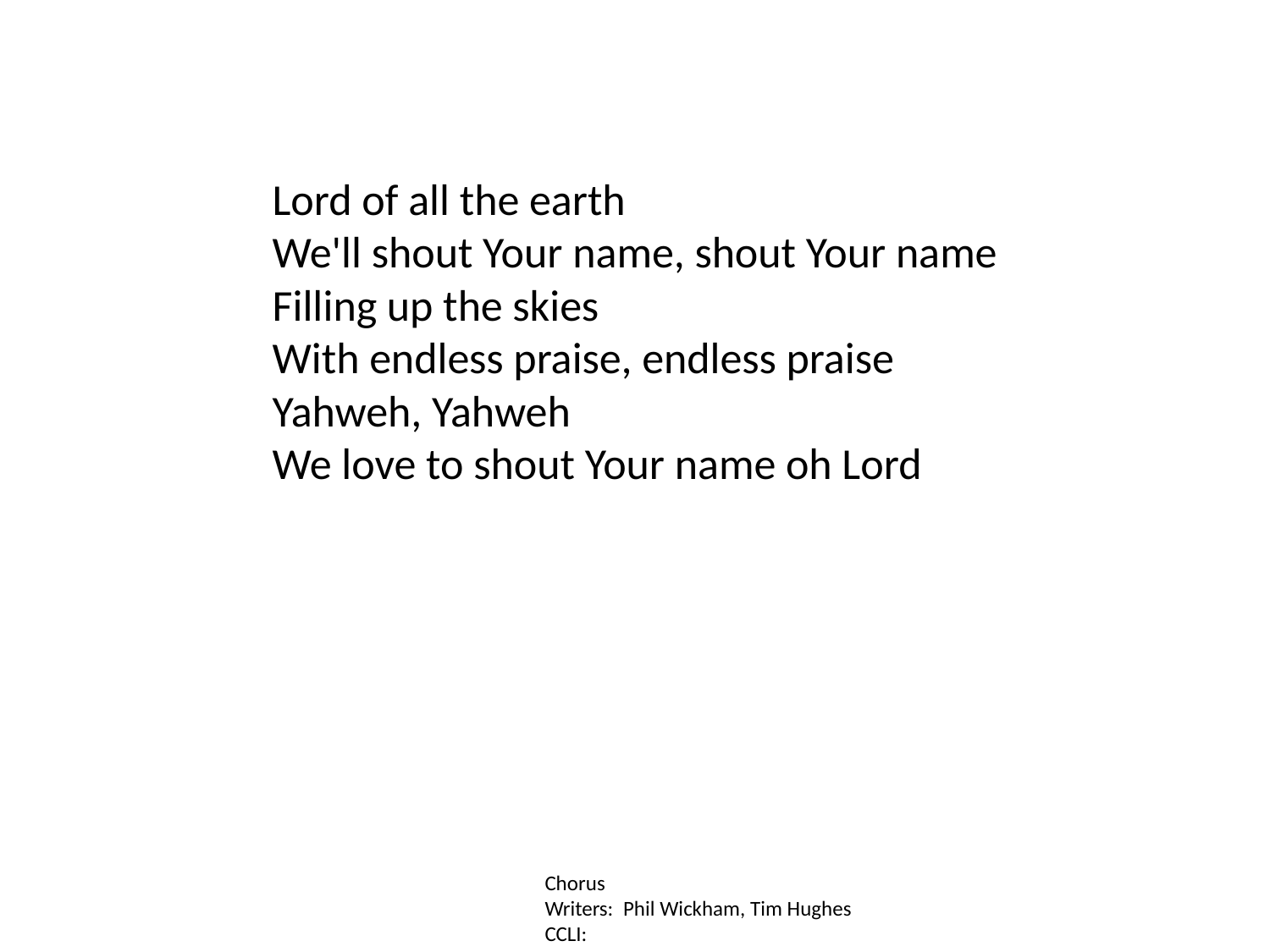

Lord of all the earth
We'll shout Your name, shout Your name
Filling up the skies
With endless praise, endless praise
Yahweh, Yahweh
We love to shout Your name oh Lord

Chorus
Writers:  Phil Wickham, Tim Hughes
CCLI: